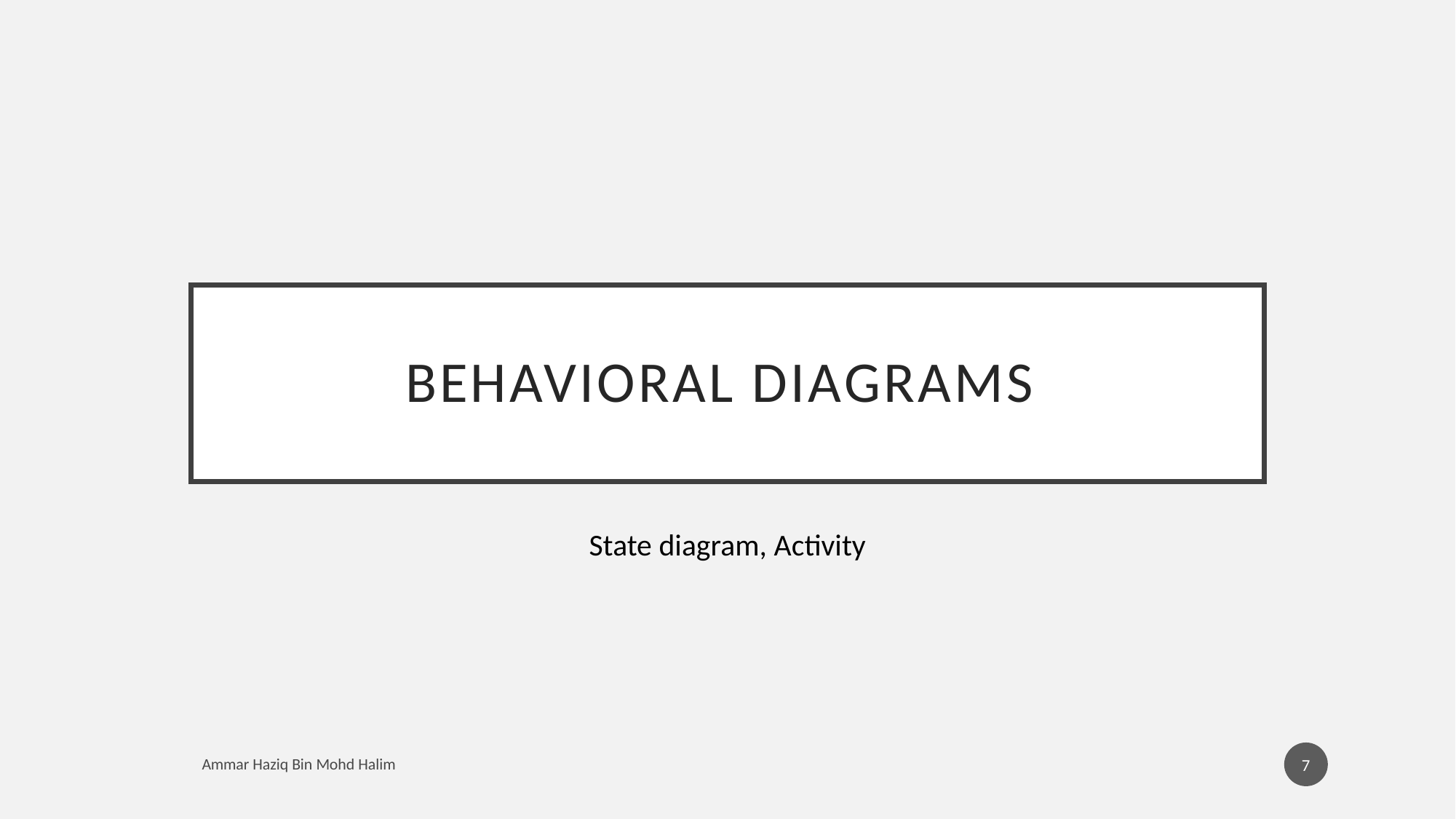

# Behavioral Diagrams
State diagram, Activity
7
Ammar Haziq Bin Mohd Halim